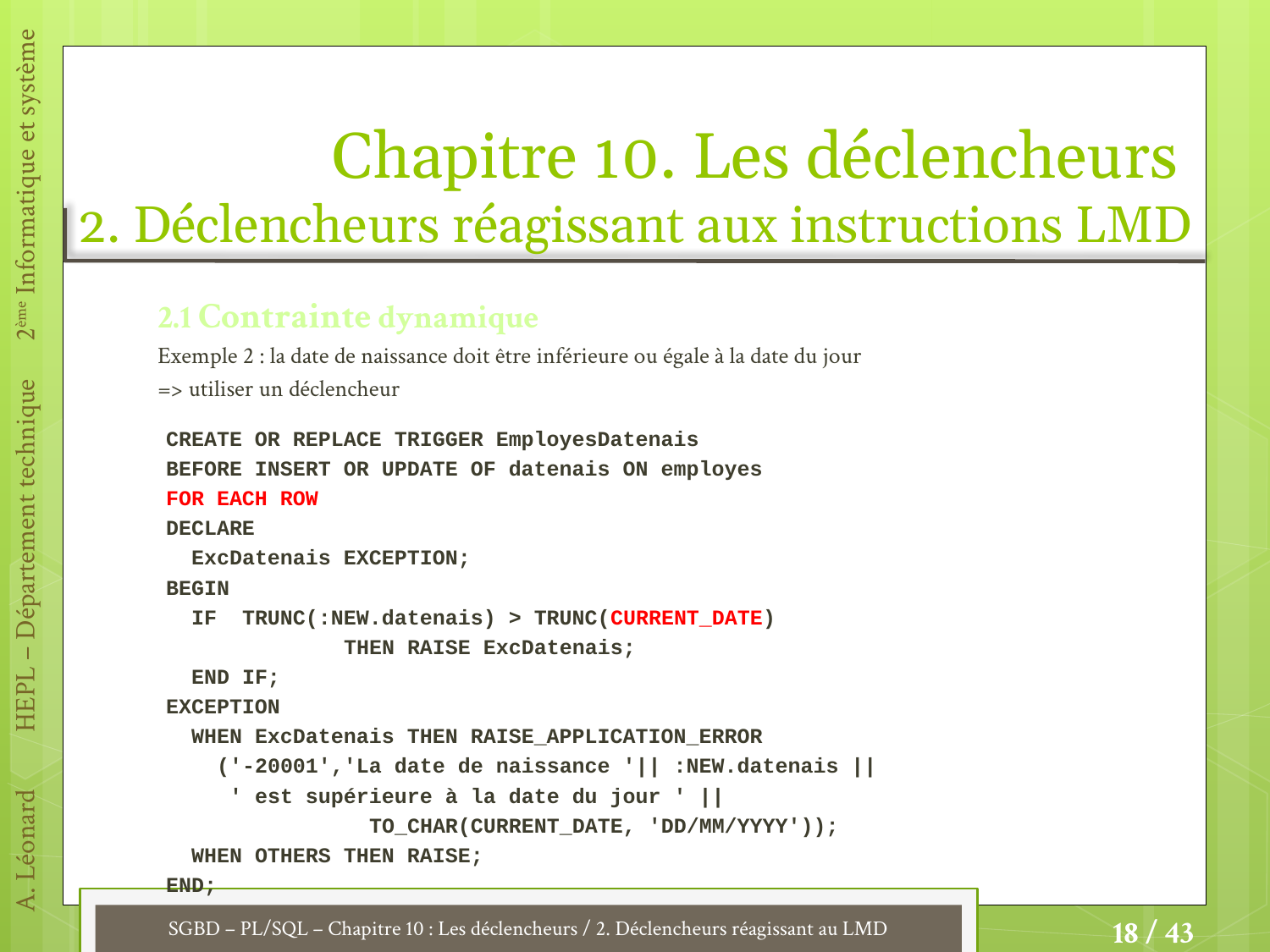

# Chapitre 10. Les déclencheurs 2. Déclencheurs réagissant aux instructions LMD
2.1 Contrainte dynamique
Exemple 2 : la date de naissance doit être inférieure ou égale à la date du jour
=> utiliser un déclencheur

CREATE OR REPLACE TRIGGER EmployesDatenais
BEFORE INSERT OR UPDATE OF datenais ON employes
FOR EACH ROW
DECLARE
  ExcDatenais EXCEPTION;
BEGIN
  IF  TRUNC(:NEW.datenais) > TRUNC(CURRENT_DATE)
              THEN RAISE ExcDatenais;
  END IF;
EXCEPTION
  WHEN ExcDatenais THEN RAISE_APPLICATION_ERROR
    ('-20001','La date de naissance '|| :NEW.datenais ||
     ' est supérieure à la date du jour ' ||
                TO_CHAR(CURRENT_DATE, 'DD/MM/YYYY'));
  WHEN OTHERS THEN RAISE;
END;
SGBD – PL/SQL – Chapitre 10 : Les déclencheurs / 2. Déclencheurs réagissant au LMD